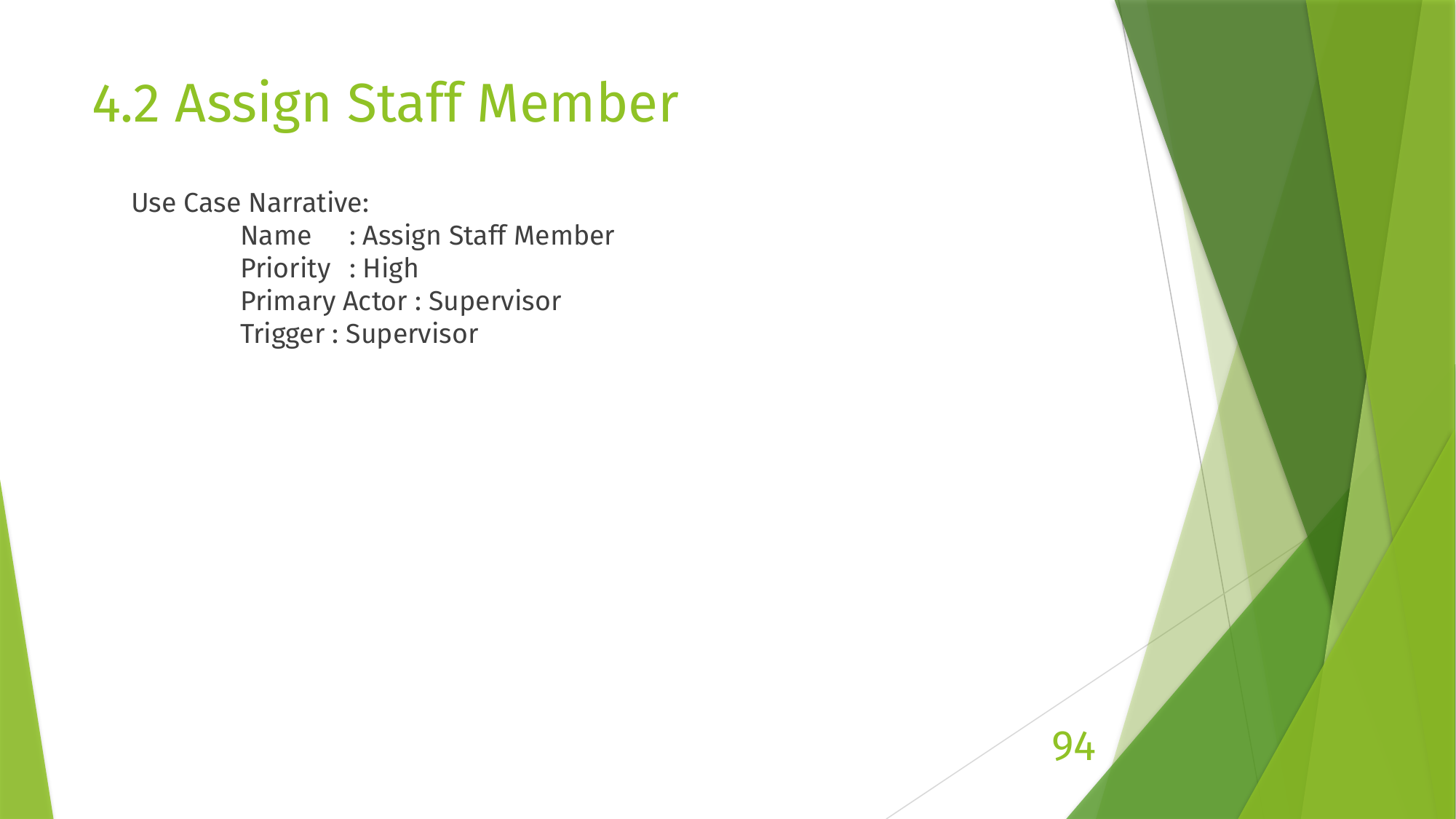

# 4.2 Assign Staff Member
Use Case Narrative:
 	Name 	: Assign Staff Member
	Priority	: High
	Primary Actor : Supervisor
	Trigger : Supervisor

94